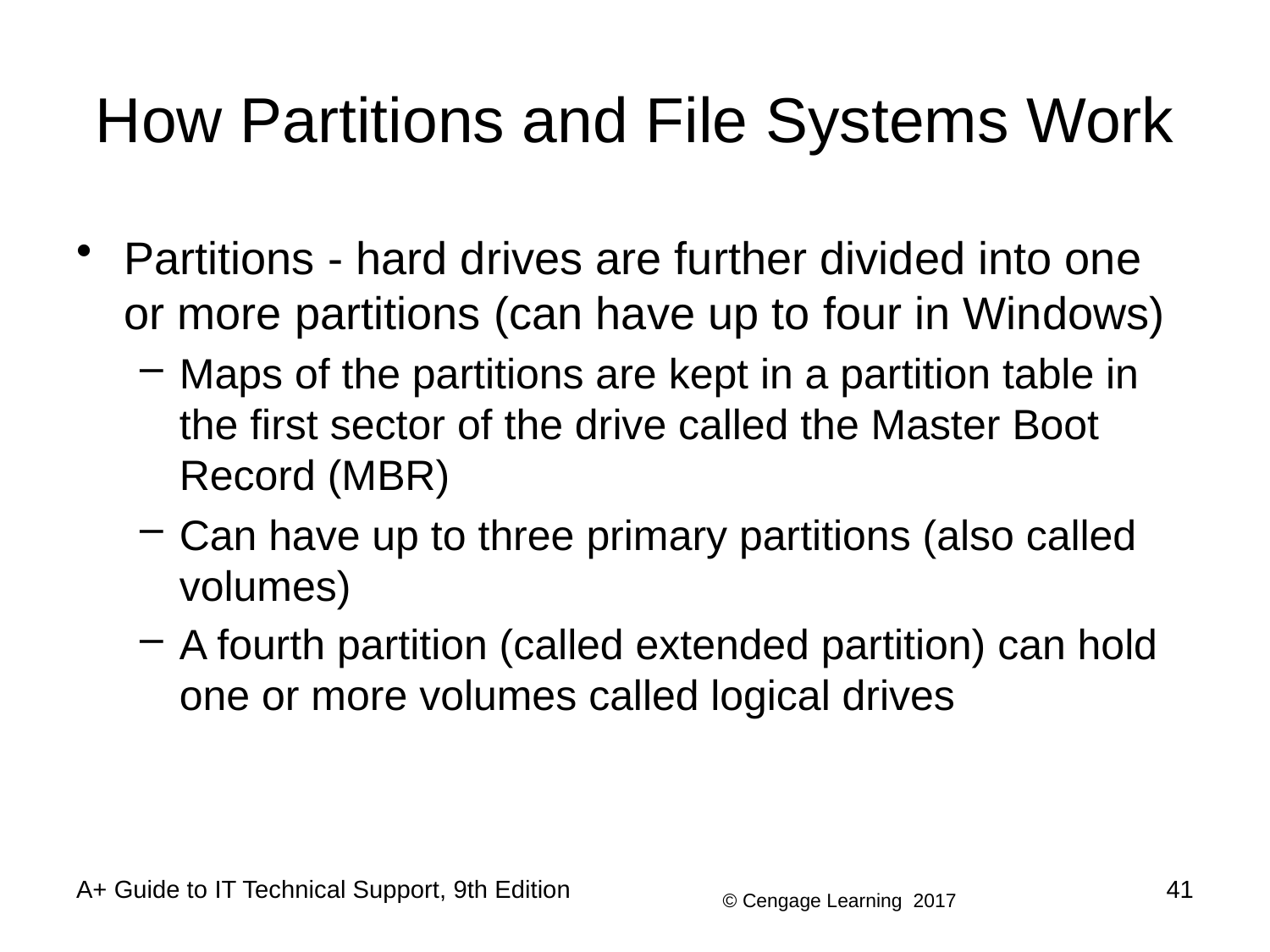

# How Partitions and File Systems Work
Partitions - hard drives are further divided into one or more partitions (can have up to four in Windows)
Maps of the partitions are kept in a partition table in the first sector of the drive called the Master Boot Record (MBR)
Can have up to three primary partitions (also called volumes)
A fourth partition (called extended partition) can hold one or more volumes called logical drives
A+ Guide to IT Technical Support, 9th Edition
41